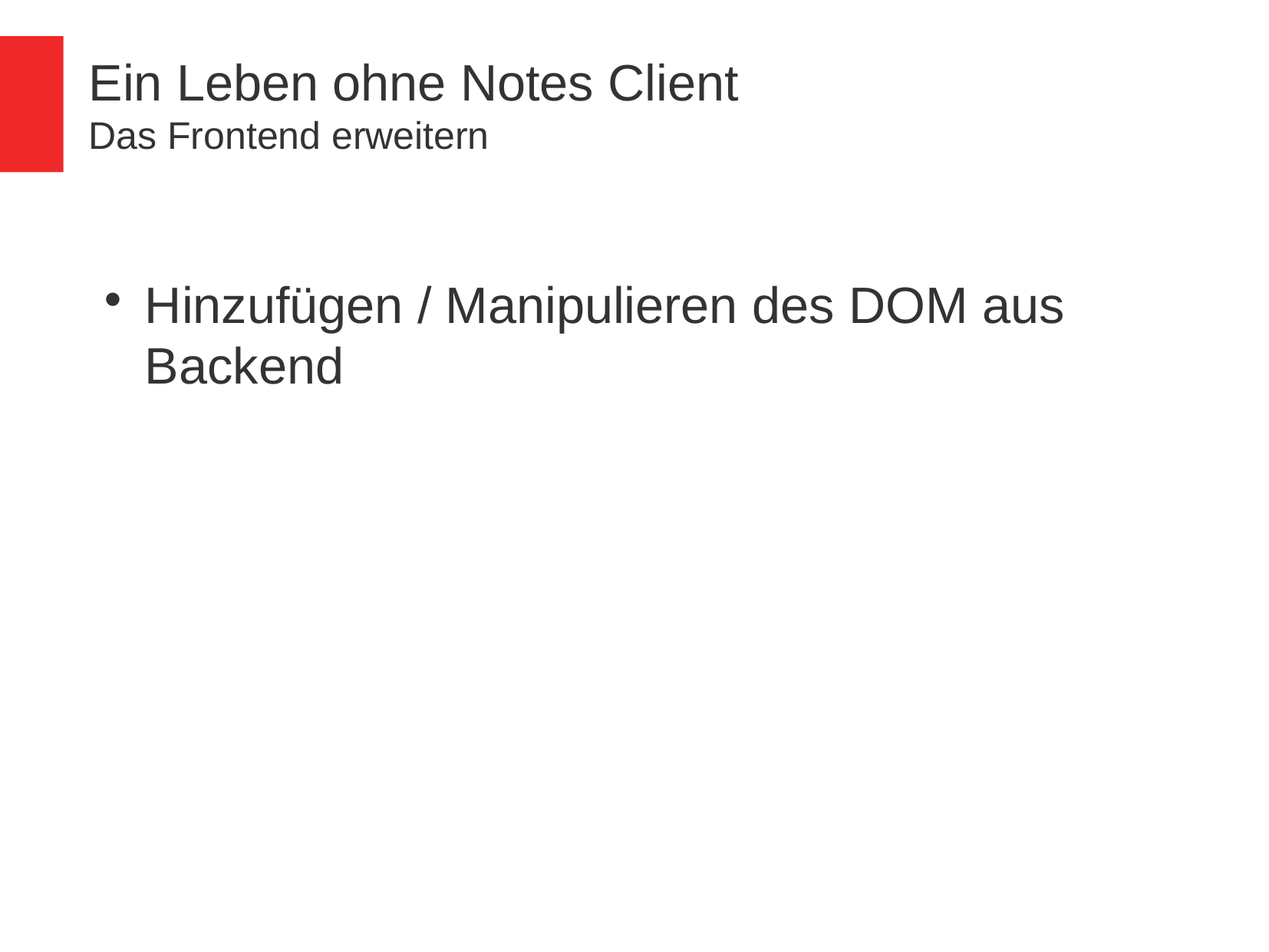

Ein Leben ohne Notes Client
Das Frontend erweitern
Hinzufügen / Manipulieren des DOM aus Backend